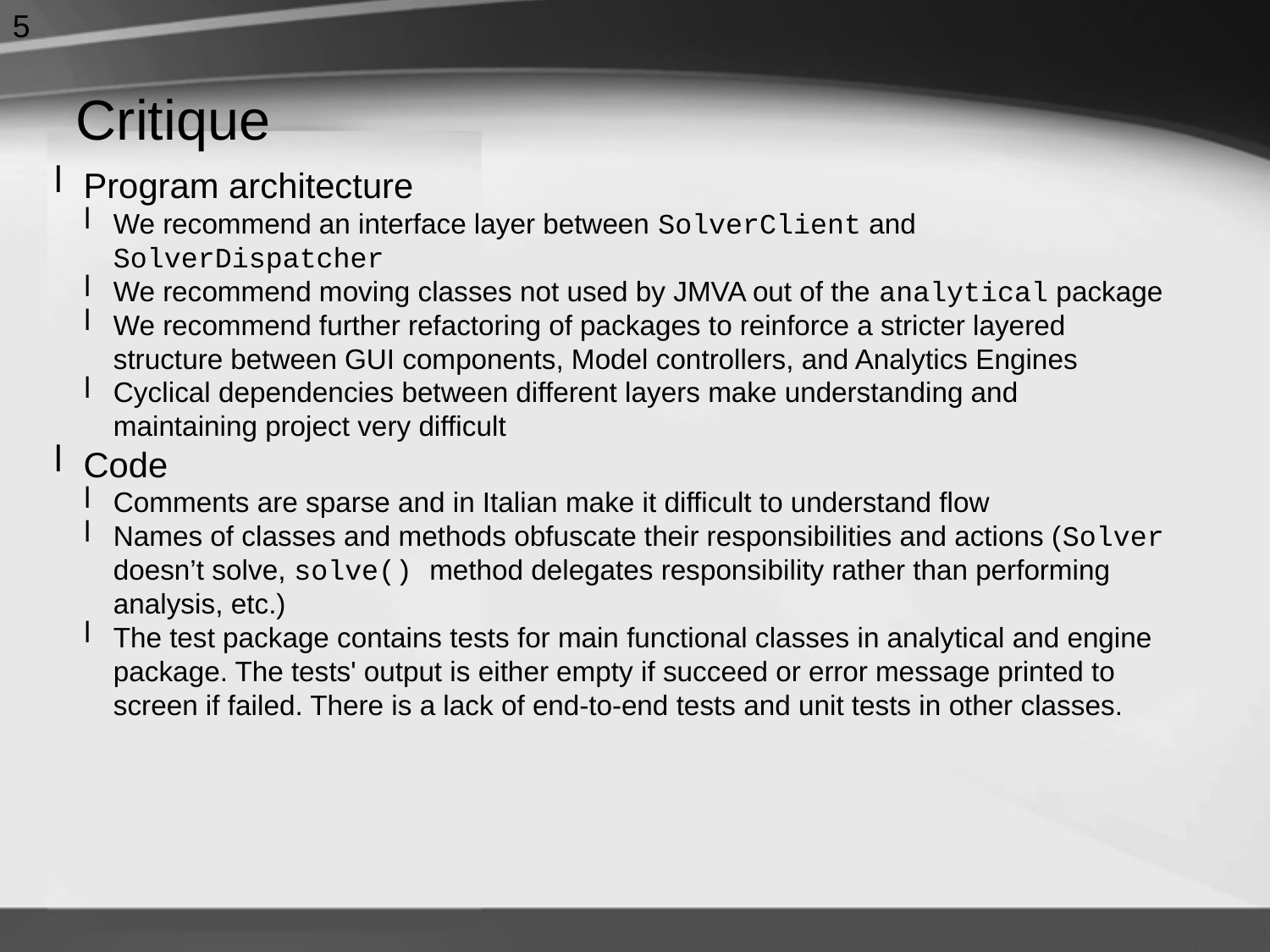

5
Critique
Program architecture
We recommend an interface layer between SolverClient and SolverDispatcher
We recommend moving classes not used by JMVA out of the analytical package
We recommend further refactoring of packages to reinforce a stricter layered structure between GUI components, Model controllers, and Analytics Engines
Cyclical dependencies between different layers make understanding and maintaining project very difficult
Code
Comments are sparse and in Italian make it difficult to understand flow
Names of classes and methods obfuscate their responsibilities and actions (Solver doesn’t solve, solve() method delegates responsibility rather than performing analysis, etc.)
The test package contains tests for main functional classes in analytical and engine package. The tests' output is either empty if succeed or error message printed to screen if failed. There is a lack of end-to-end tests and unit tests in other classes.